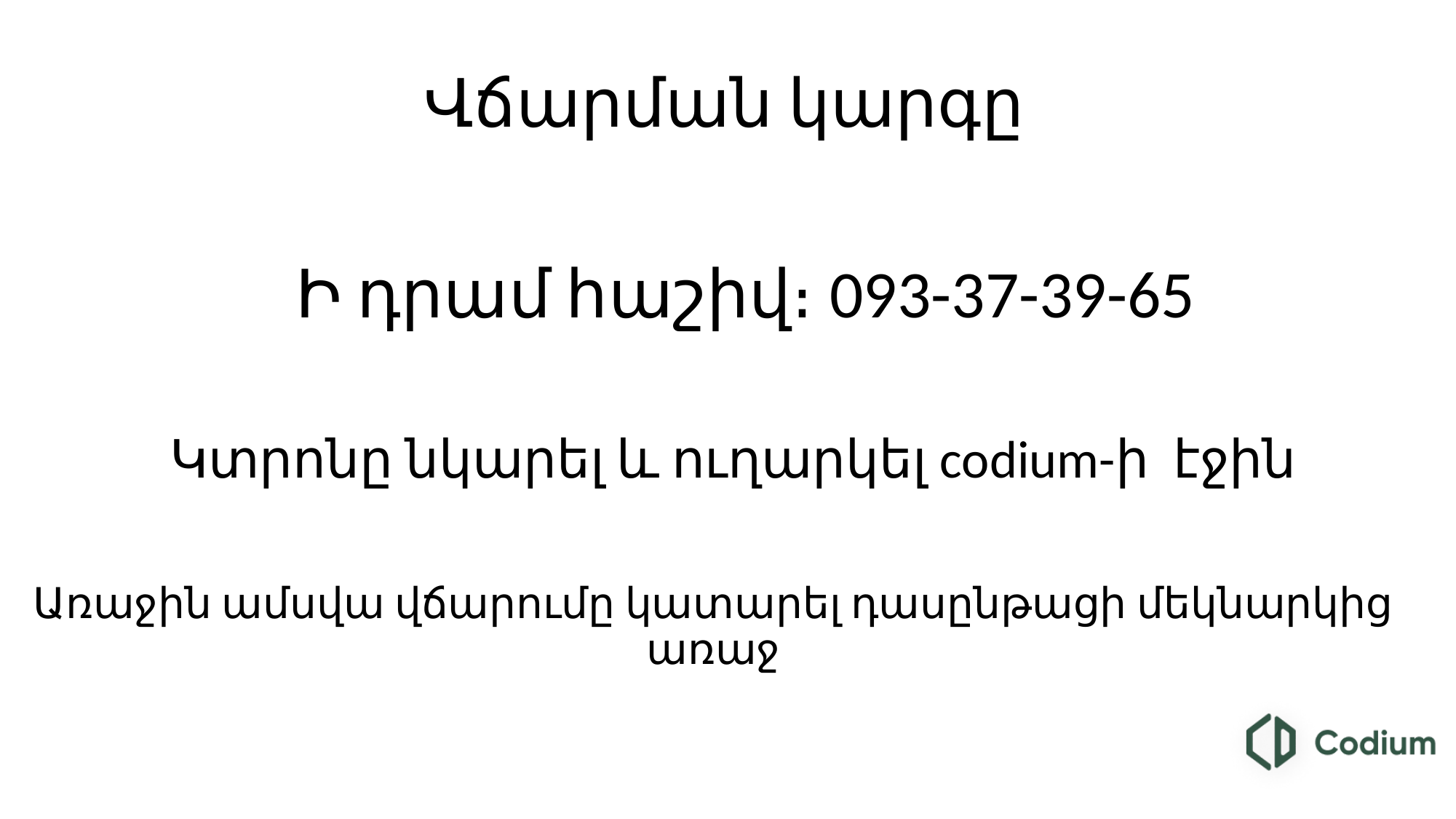

# Վճարման կարգը
Ի դրամ հաշիվ։ 093-37-39-65
Կտրոնը նկարել և ուղարկել codium-ի  էջին
Առաջին ամսվա վճարումը կատարել դասընթացի մեկնարկից առաջ